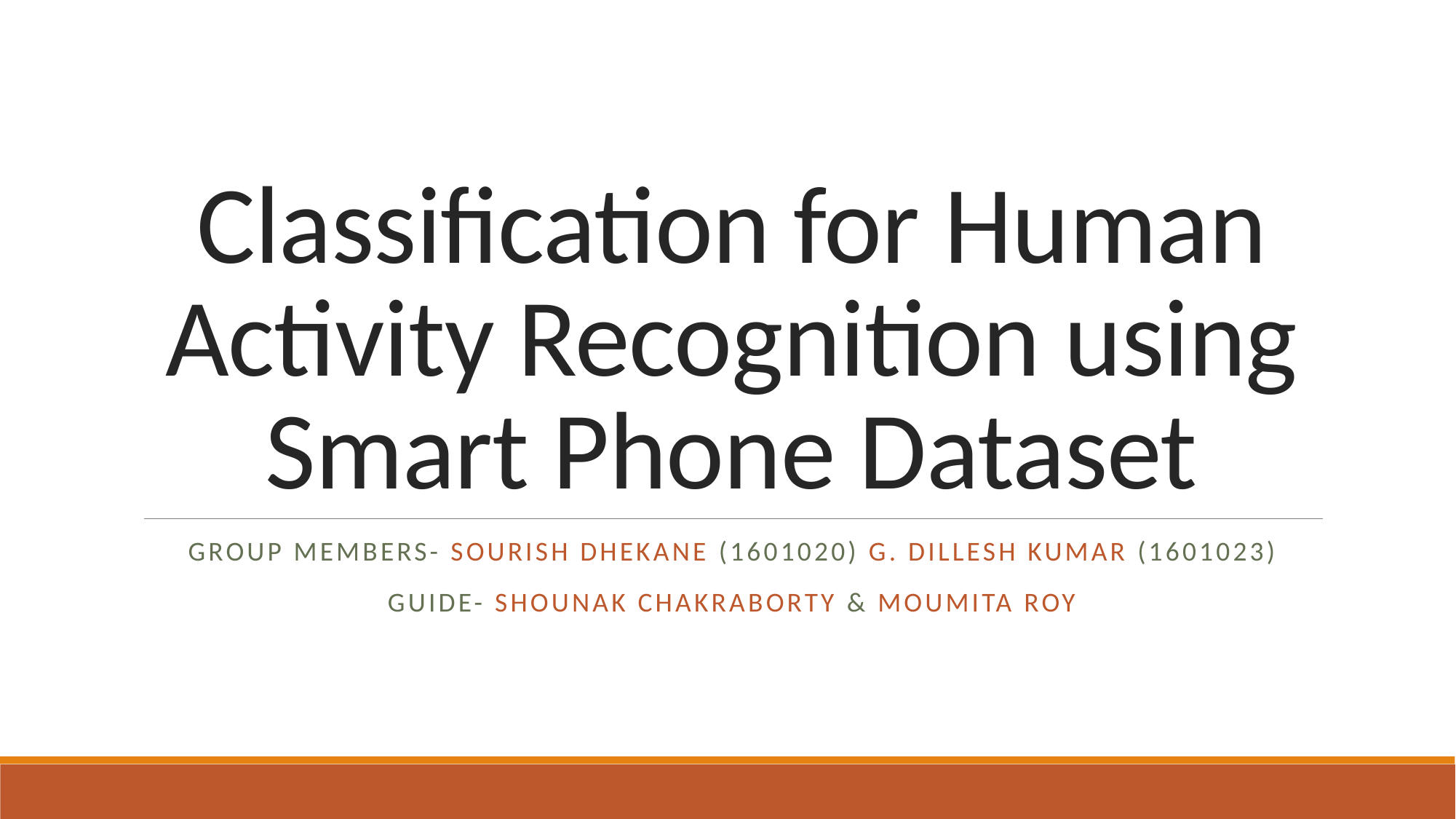

# Classification for Human Activity Recognition using Smart Phone Dataset
Group Members- Sourish Dhekane (1601020) G. Dillesh Kumar (1601023)
Guide- Shounak Chakraborty & MOUMITA ROY